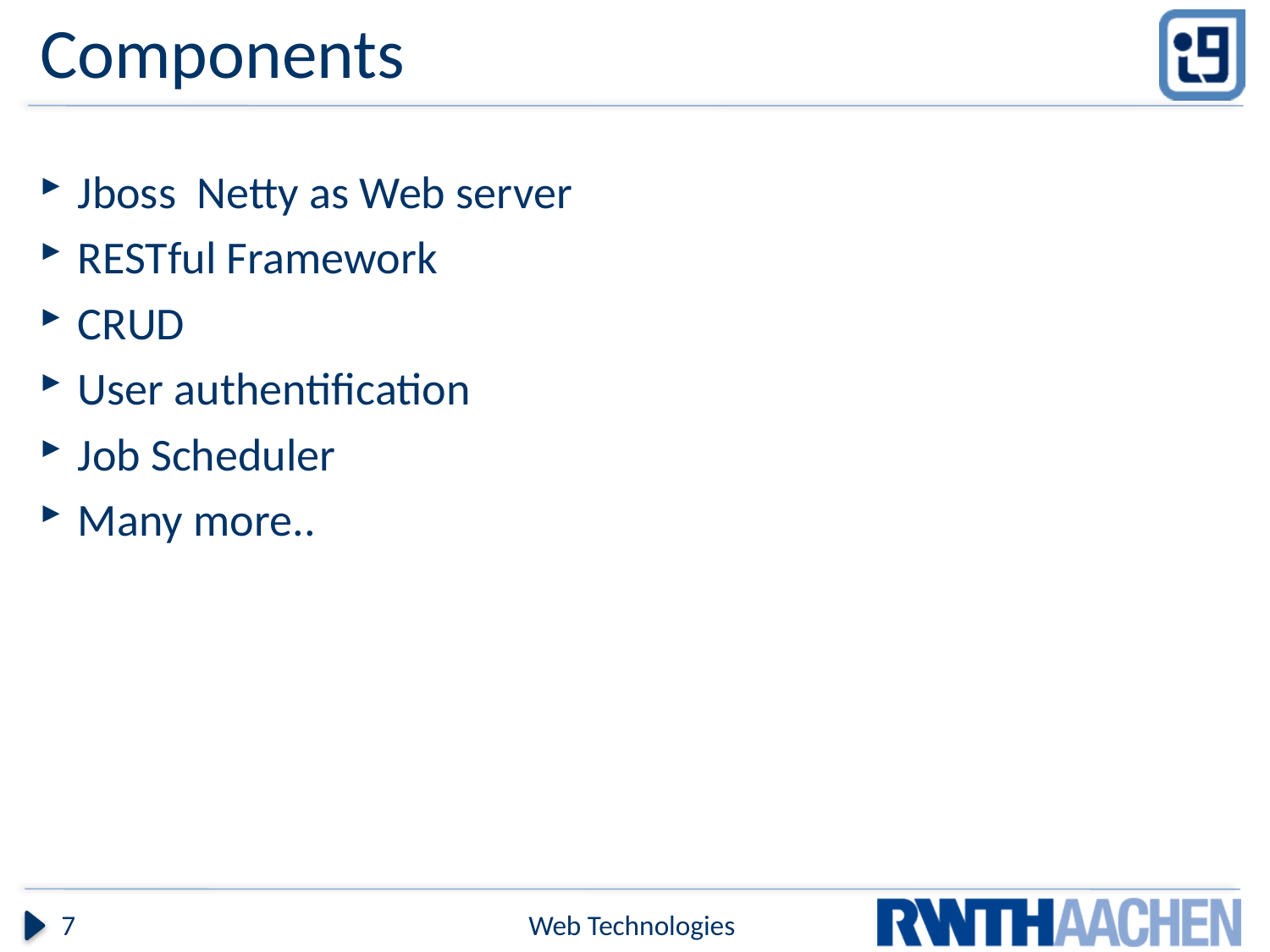

# Components
Jboss  Netty as Web server
RESTful Framework
CRUD
User authentification
Job Scheduler
Many more..

7
Web Technologies